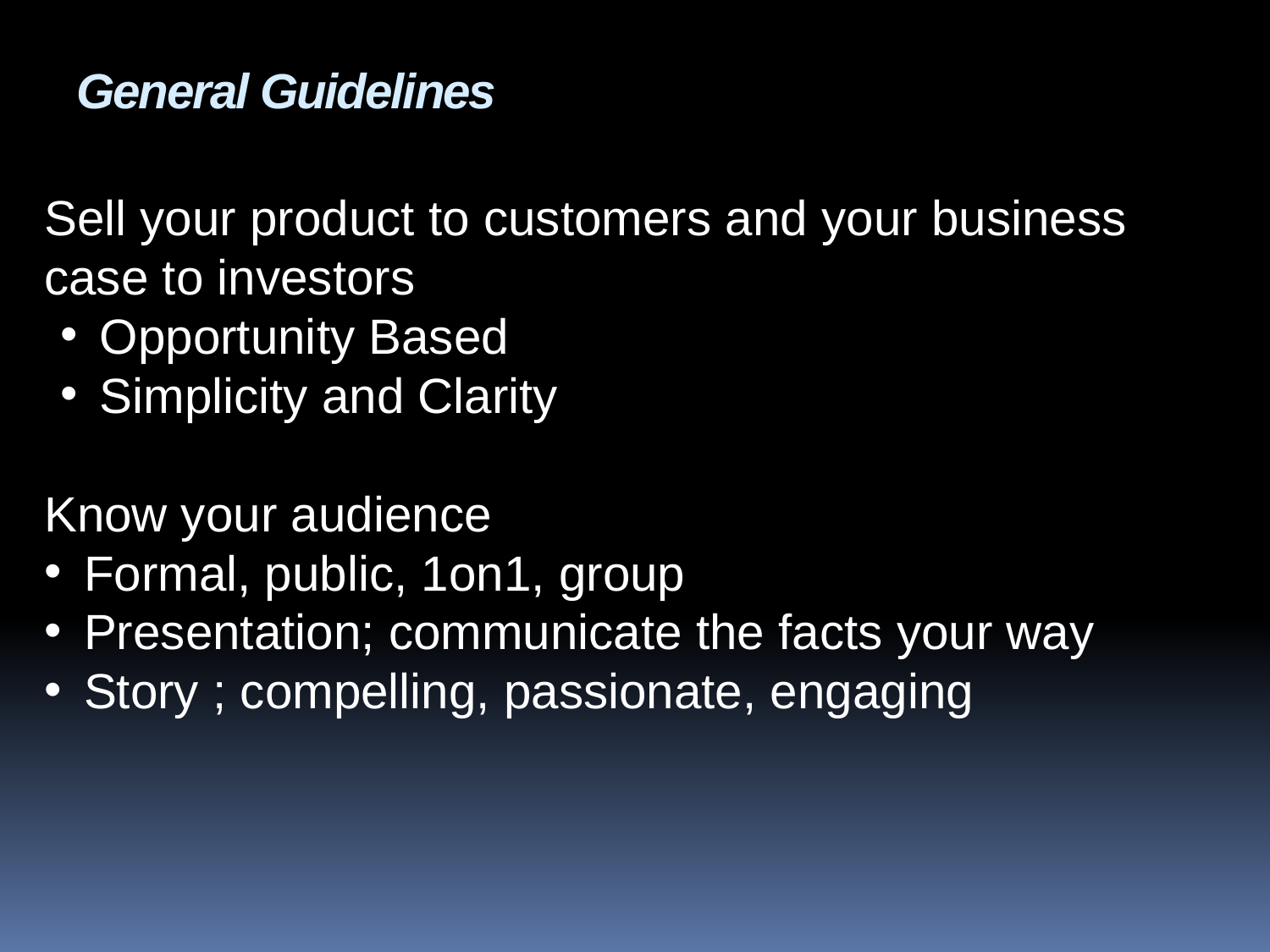

General Guidelines
Sell your product to customers and your business case to investors
Opportunity Based
Simplicity and Clarity

Know your audience
Formal, public, 1on1, group
Presentation; communicate the facts your way
Story ; compelling, passionate, engaging